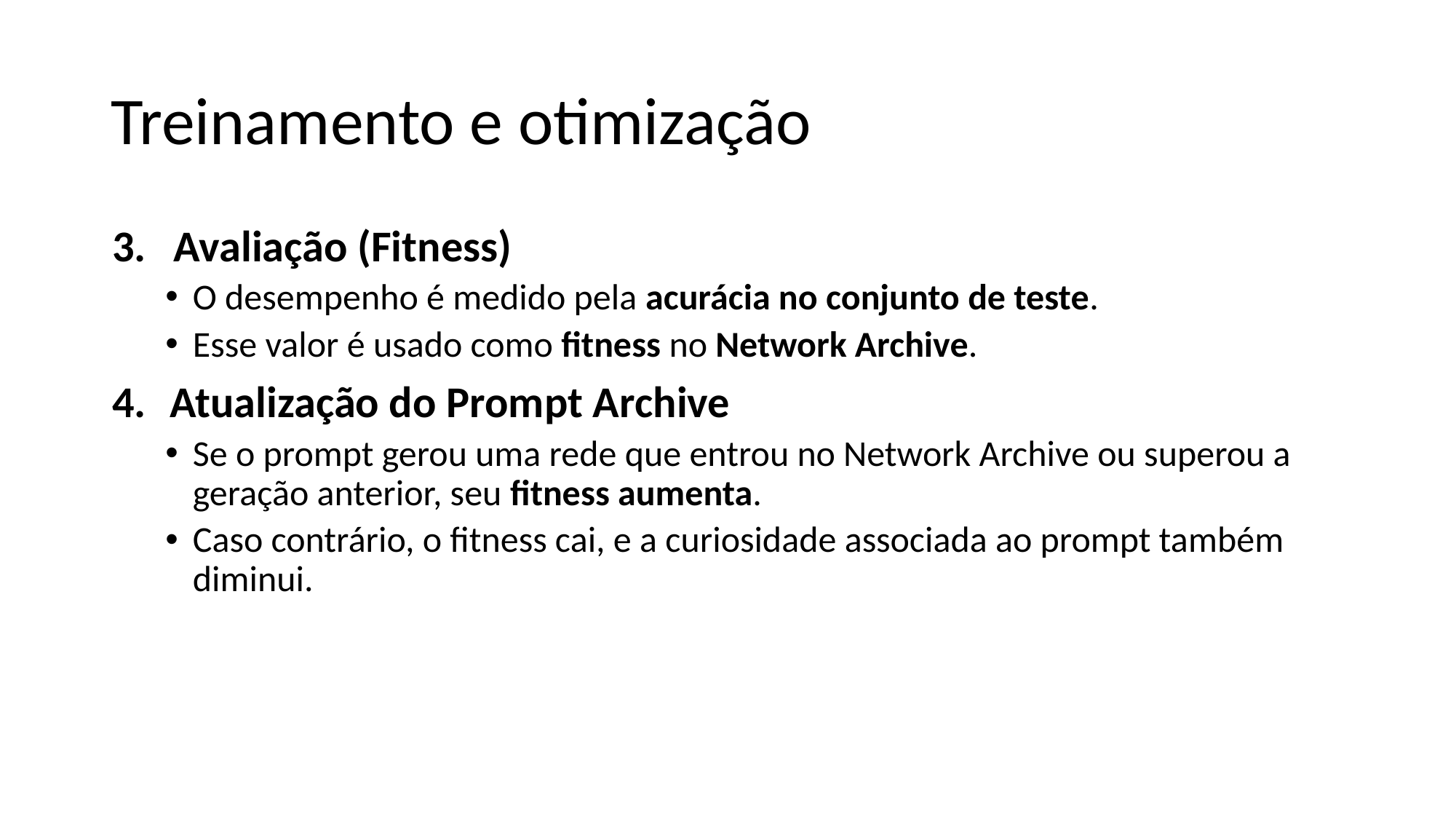

# Treinamento e otimização
Avaliação (Fitness)
O desempenho é medido pela acurácia no conjunto de teste.
Esse valor é usado como fitness no Network Archive.
Atualização do Prompt Archive
Se o prompt gerou uma rede que entrou no Network Archive ou superou a geração anterior, seu fitness aumenta.
Caso contrário, o fitness cai, e a curiosidade associada ao prompt também diminui.